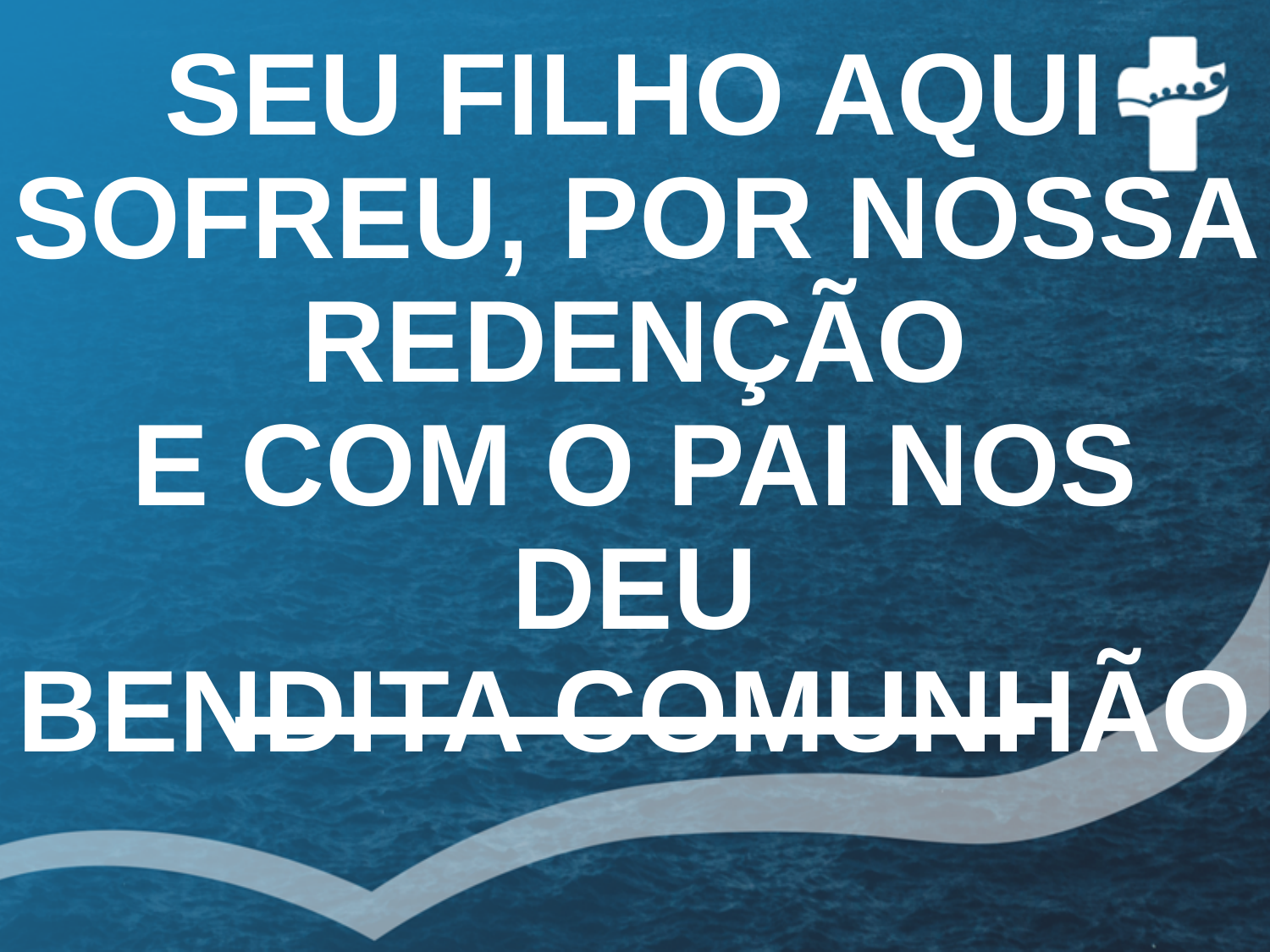

# SEU FILHO AQUI SOFREU, POR NOSSA REDENÇÃO E COM O PAI NOS DEU BENDITA COMUNHÃO